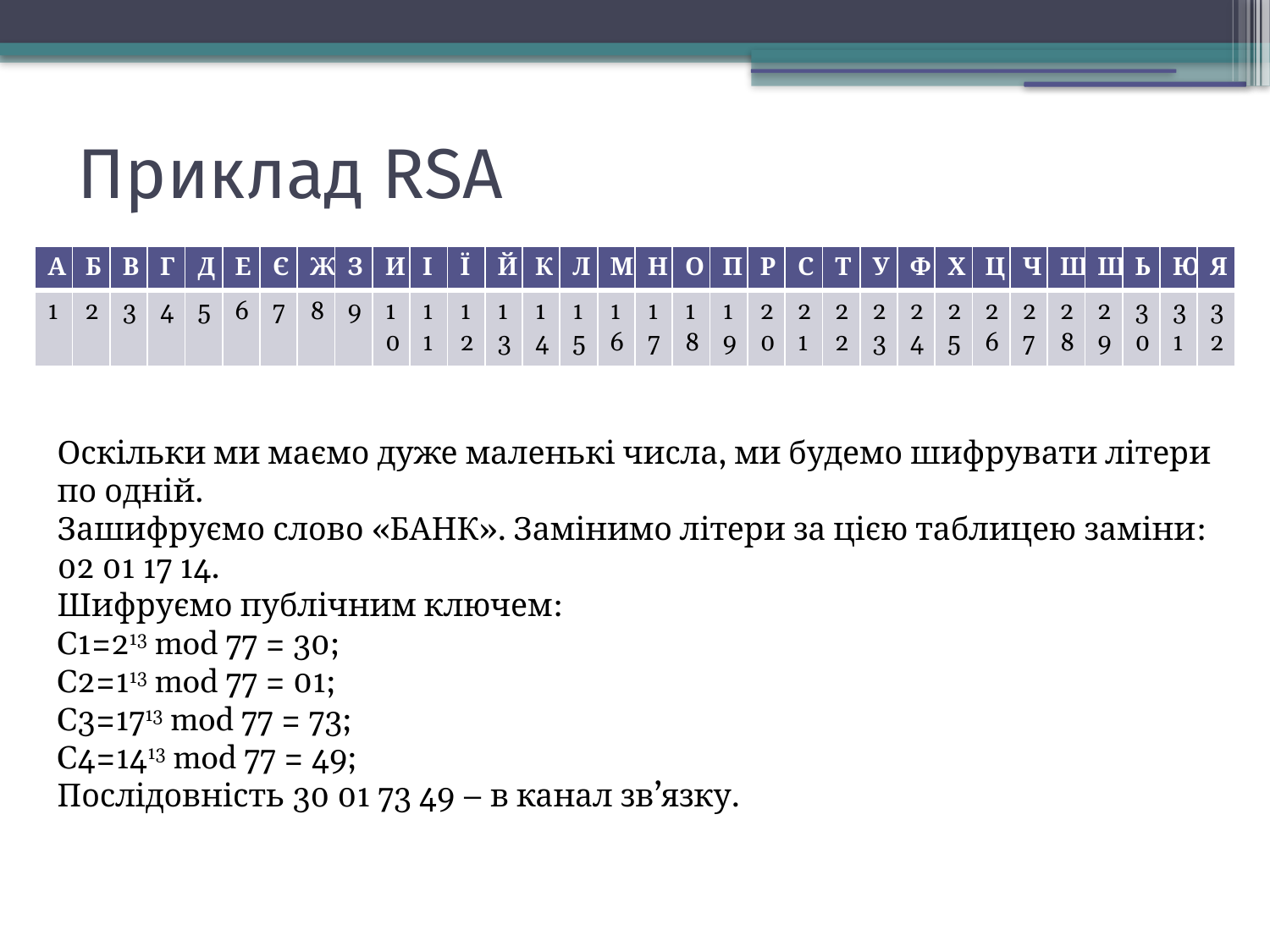

Приклад RSA

| А | Б | В | Г | Д | Е | Є | Ж | З | И | І | Ї | Й | К | Л | М | Н | О | П | Р | С | Т | У | Ф | Х | Ц | Ч | Ш | Щ | Ь | Ю | Я |
| --- | --- | --- | --- | --- | --- | --- | --- | --- | --- | --- | --- | --- | --- | --- | --- | --- | --- | --- | --- | --- | --- | --- | --- | --- | --- | --- | --- | --- | --- | --- | --- |
| 1 | 2 | 3 | 4 | 5 | 6 | 7 | 8 | 9 | 10 | 11 | 12 | 13 | 14 | 15 | 16 | 17 | 18 | 19 | 20 | 21 | 22 | 23 | 24 | 25 | 26 | 27 | 28 | 29 | 30 | 31 | 32 |
Оскільки ми маємо дуже маленькі числа, ми будемо шифрувати літери по одній.
Зашифруємо слово «БАНК». Замінимо літери за цією таблицею заміни:
02 01 17 14.
Шифруємо публічним ключем:
C1=213 mod 77 = 30;
C2=113 mod 77 = 01;
C3=1713 mod 77 = 73;
C4=1413 mod 77 = 49;
Послідовність 30 01 73 49 – в канал зв’язку.